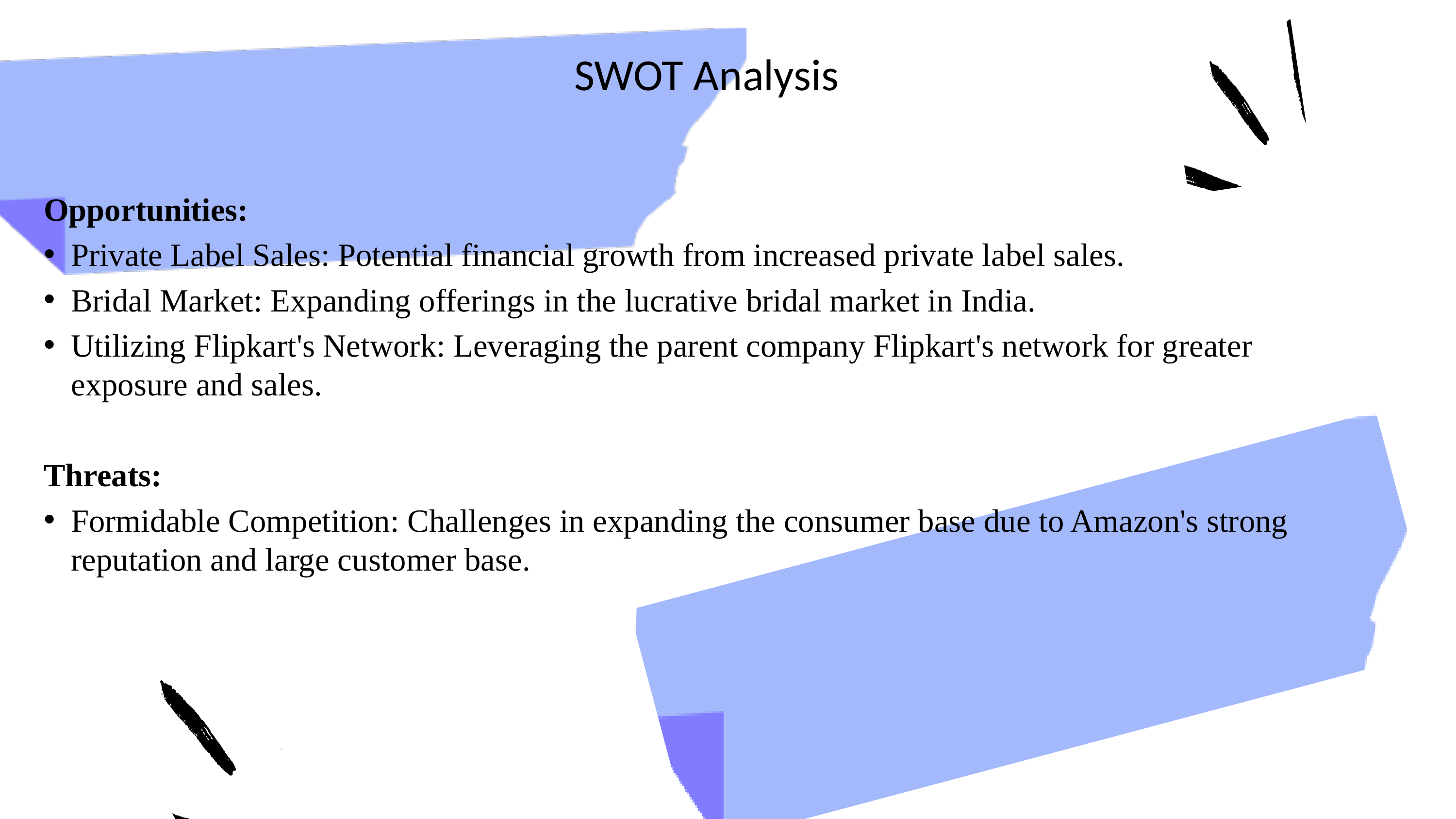

# SWOT Analysis

Opportunities:
Private Label Sales: Potential financial growth from increased private label sales.
Bridal Market: Expanding offerings in the lucrative bridal market in India.
Utilizing Flipkart's Network: Leveraging the parent company Flipkart's network for greater exposure and sales.

Threats:
Formidable Competition: Challenges in expanding the consumer base due to Amazon's strong reputation and large customer base.